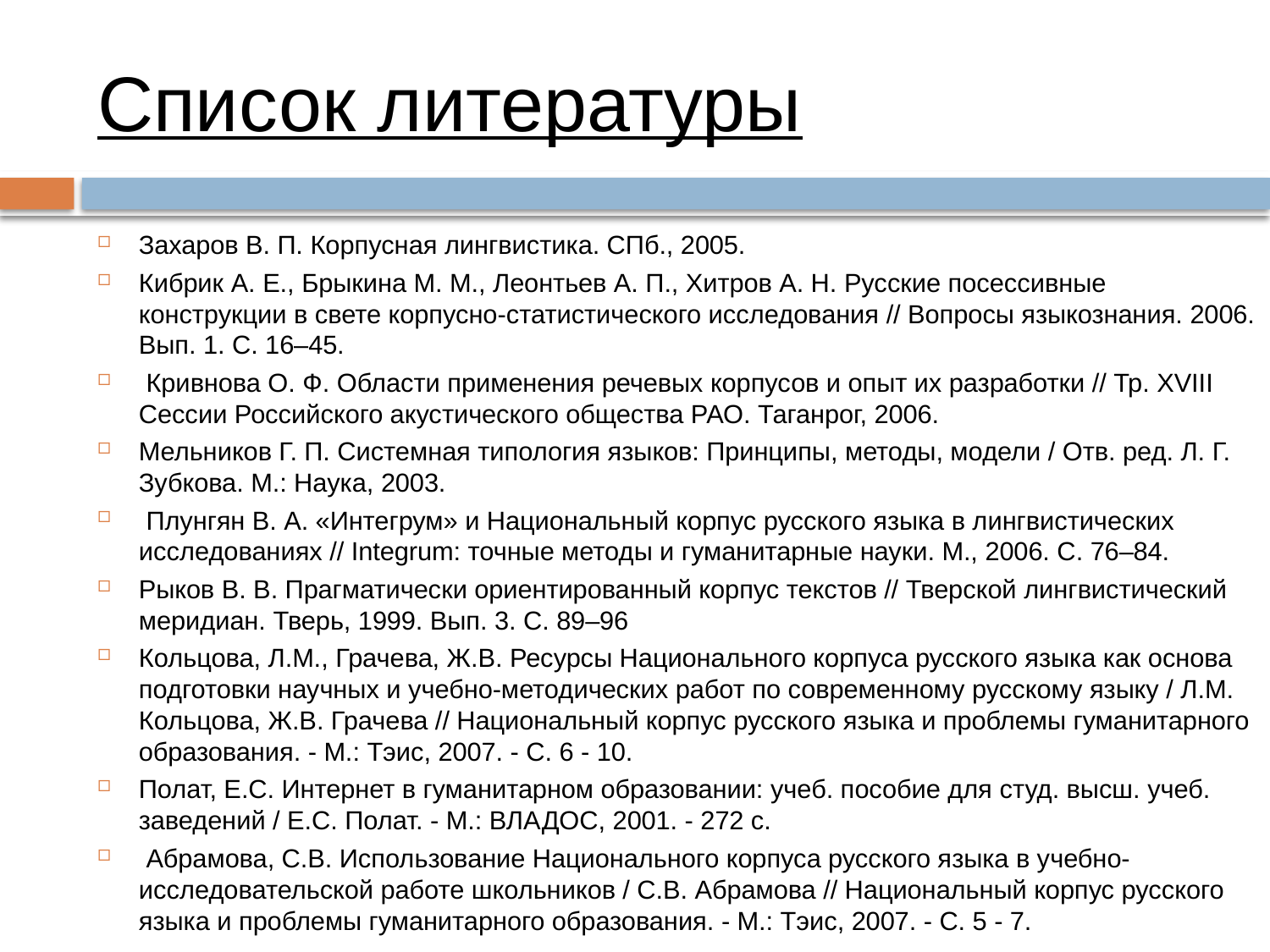

# Список литературы
Захаров В. П. Корпусная лингвистика. СПб., 2005.
Кибрик А. Е., Брыкина М. М., Леонтьев А. П., Хитров А. Н. Русские посессивные конструкции в свете корпусно-статистического исследования // Вопросы языкознания. 2006. Вып. 1. С. 16–45.
 Кривнова О. Ф. Области применения речевых корпусов и опыт их разработки // Тр. XVIII Сессии Российского акустического общества РАО. Таганрог, 2006.
Мельников Г. П. Системная типология языков: Принципы, методы, модели / Отв. ред. Л. Г. Зубкова. М.: Наука, 2003.
 Плунгян В. А. «Интегрум» и Национальный корпус русского языка в лингвистических исследованиях // Integrum: точные методы и гуманитарные науки. М., 2006. С. 76–84.
Рыков В. В. Прагматически ориентированный корпус текстов // Тверской лингвистический меридиан. Тверь, 1999. Вып. 3. С. 89–96
Кольцова, Л.М., Грачева, Ж.В. Ресурсы Национального корпуса русского языка как основа подготовки научных и учебно-методических работ по современному русскому языку / Л.М. Кольцова, Ж.В. Грачева // Национальный корпус русского языка и проблемы гуманитарного образования. - М.: Тэис, 2007. - С. 6 - 10.
Полат, Е.С. Интернет в гуманитарном образовании: учеб. пособие для студ. высш. учеб. заведений / Е.С. Полат. - М.: ВЛАДОС, 2001. - 272 с.
 Абрамова, С.В. Использование Национального корпуса русского языка в учебно-исследовательской работе школьников / С.В. Абрамова // Национальный корпус русского языка и проблемы гуманитарного образования. - М.: Тэис, 2007. - С. 5 - 7.